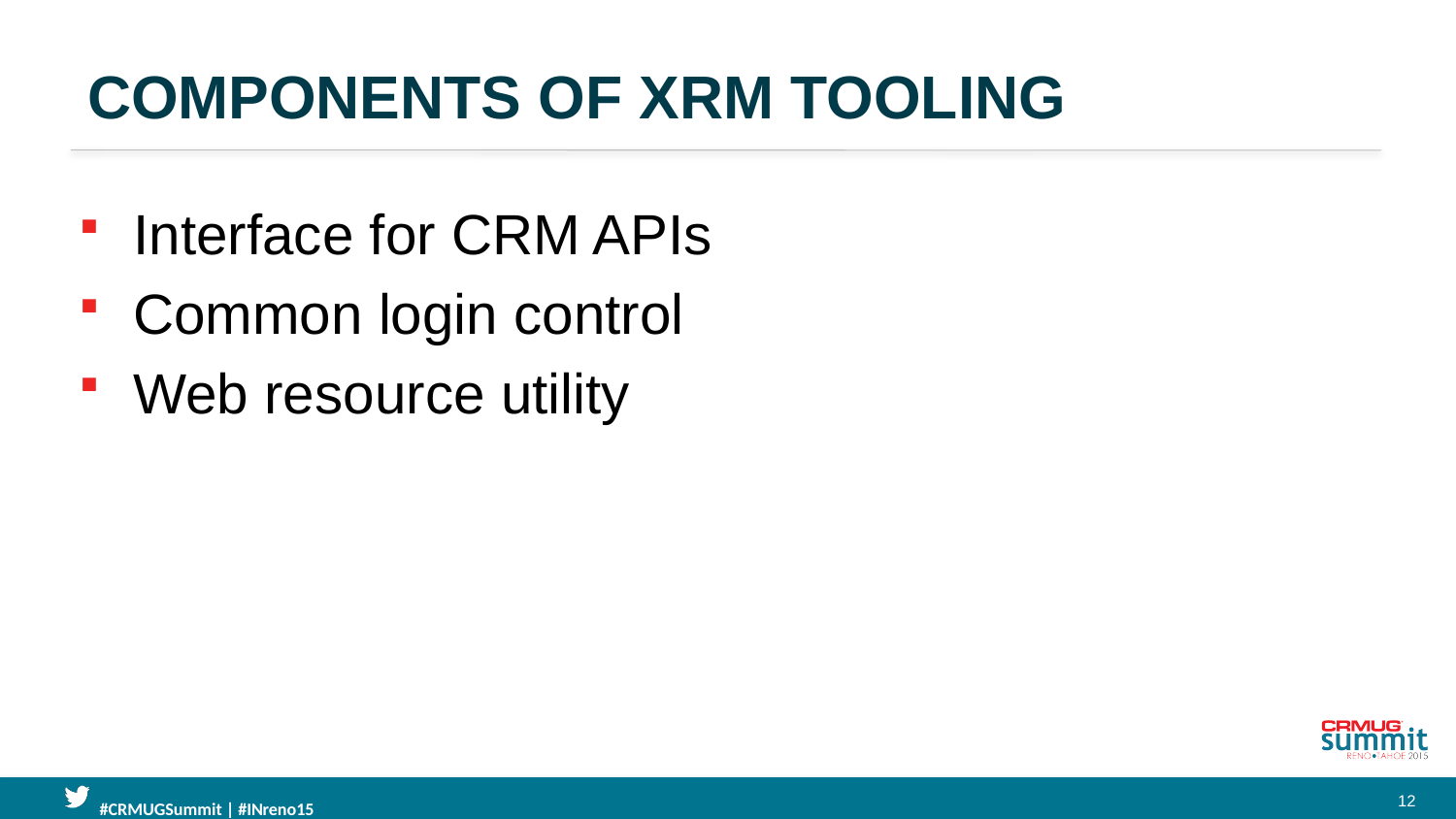

# Components of xrm tooling
Interface for CRM APIs
Common login control
Web resource utility
12